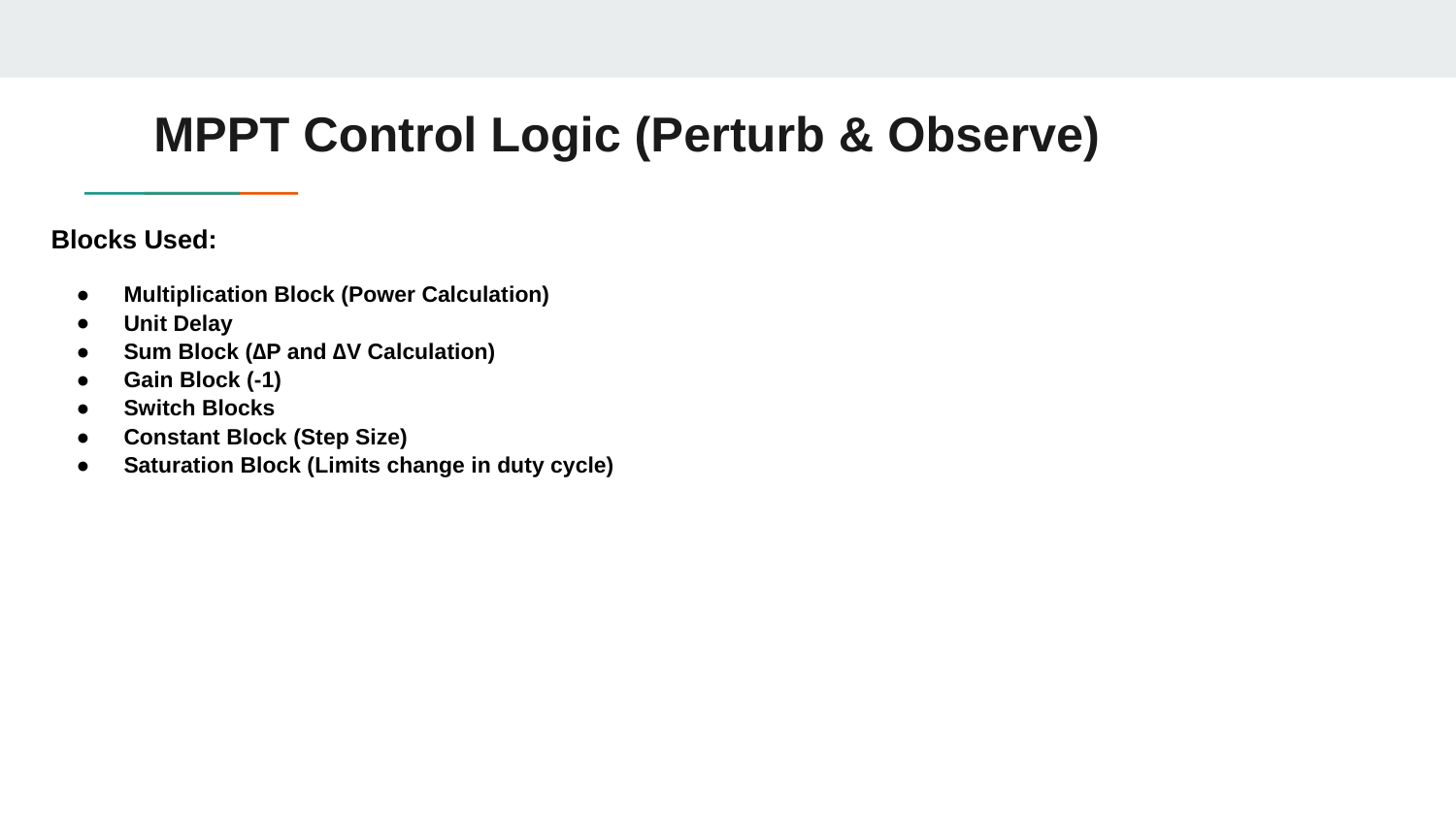

# MPPT Control Logic (Perturb & Observe)
Blocks Used:
Multiplication Block (Power Calculation)
Unit Delay
Sum Block (∆P and ∆V Calculation)
Gain Block (-1)
Switch Blocks
Constant Block (Step Size)
Saturation Block (Limits change in duty cycle)